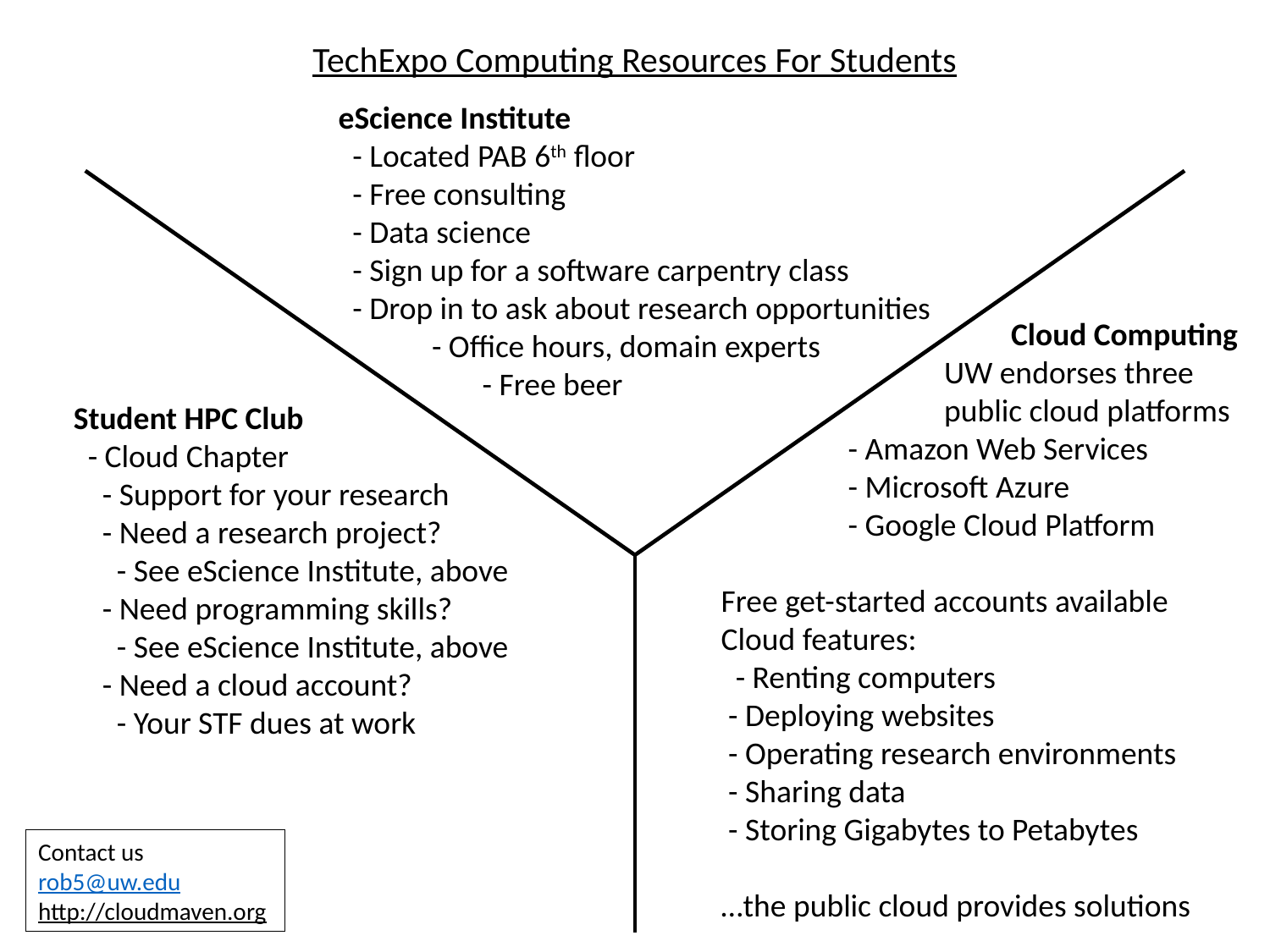

TechExpo Computing Resources For Students
eScience Institute
  - Located PAB 6th floor
  - Free consulting
  - Data science
  - Sign up for a software carpentry class
  - Drop in to ask about research opportunities
             - Office hours, domain experts
                    - Free beer
		     Cloud Computing
                               UW endorses three
                               public cloud platforms
    	- Amazon Web Services
    	- Microsoft Azure
    	- Google Cloud Platform

Free get-started accounts available
Cloud features:
  - Renting computers
 - Deploying websites
 - Operating research environments
 - Sharing data
 - Storing Gigabytes to Petabytes

…the public cloud provides solutions
Student HPC Club
  - Cloud Chapter
    - Support for your research
    - Need a research project?
      - See eScience Institute, above
    - Need programming skills?
      - See eScience Institute, above
    - Need a cloud account?
      - Your STF dues at work
Contact us
rob5@uw.edu
http://cloudmaven.org